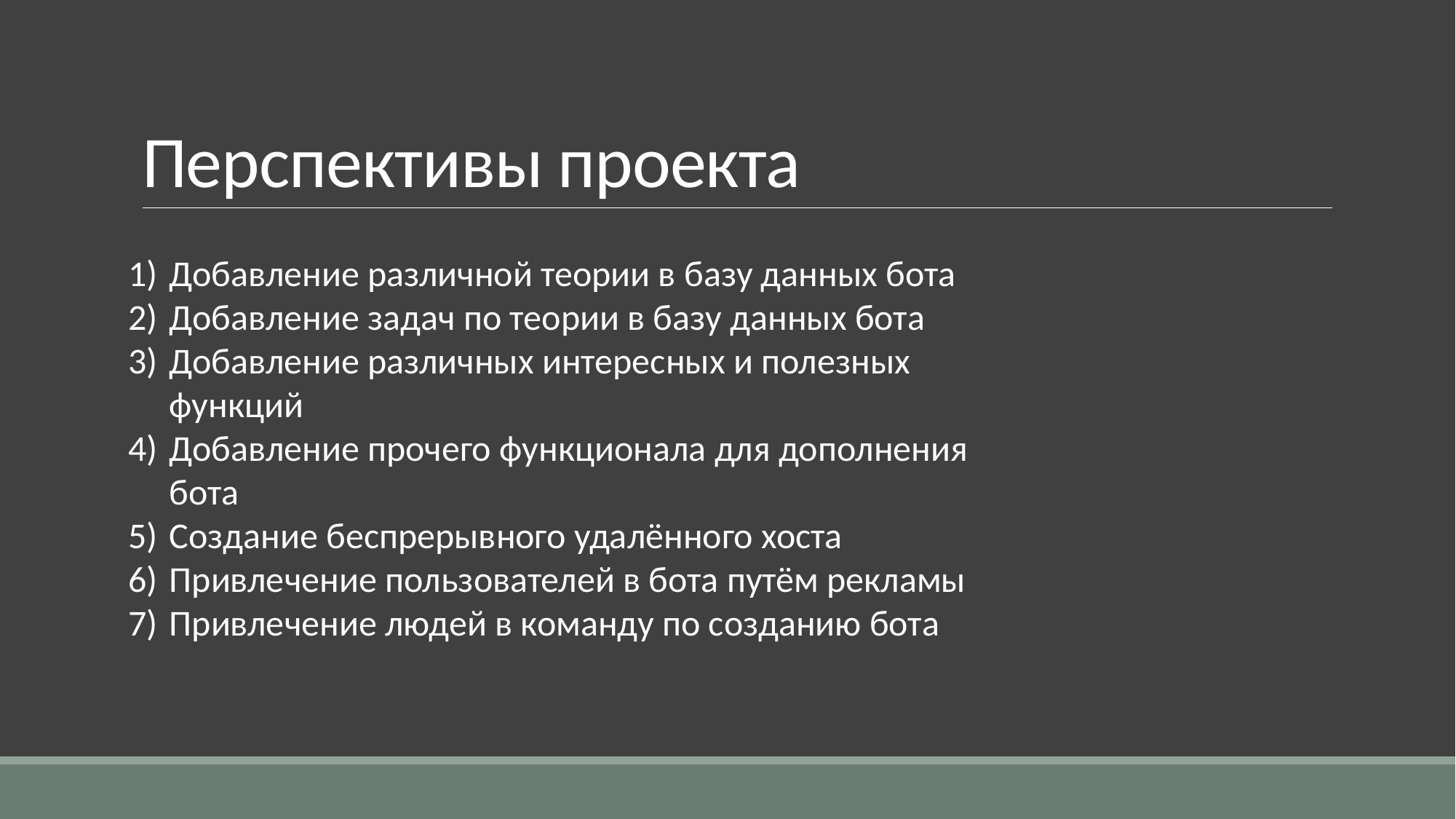

# Перспективы проекта
Добавление различной теории в базу данных бота
Добавление задач по теории в базу данных бота
Добавление различных интересных и полезных функций
Добавление прочего функционала для дополнения бота
Создание беспрерывного удалённого хоста
Привлечение пользователей в бота путём рекламы
Привлечение людей в команду по созданию бота